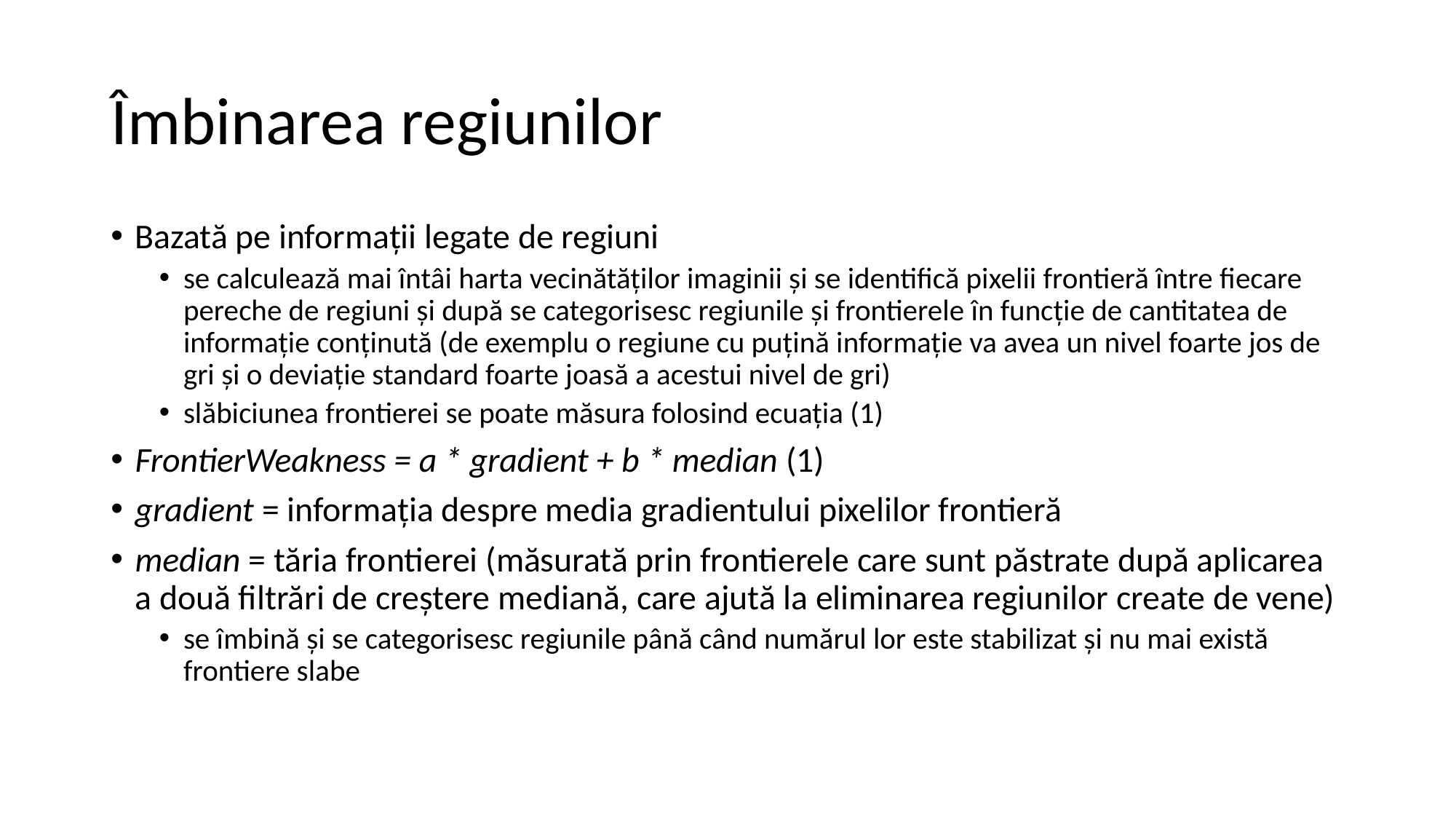

# Îmbinarea regiunilor
Bazată pe informații legate de regiuni
se calculează mai întâi harta vecinătăților imaginii și se identifică pixelii frontieră între fiecare pereche de regiuni și după se categorisesc regiunile și frontierele în funcție de cantitatea de informație conținută (de exemplu o regiune cu puțină informație va avea un nivel foarte jos de gri și o deviație standard foarte joasă a acestui nivel de gri)
slăbiciunea frontierei se poate măsura folosind ecuația (1)
FrontierWeakness = a * gradient + b * median (1)
gradient = informația despre media gradientului pixelilor frontieră
median = tăria frontierei (măsurată prin frontierele care sunt păstrate după aplicarea a două filtrări de creștere mediană, care ajută la eliminarea regiunilor create de vene)
se îmbină și se categorisesc regiunile până când numărul lor este stabilizat și nu mai există frontiere slabe